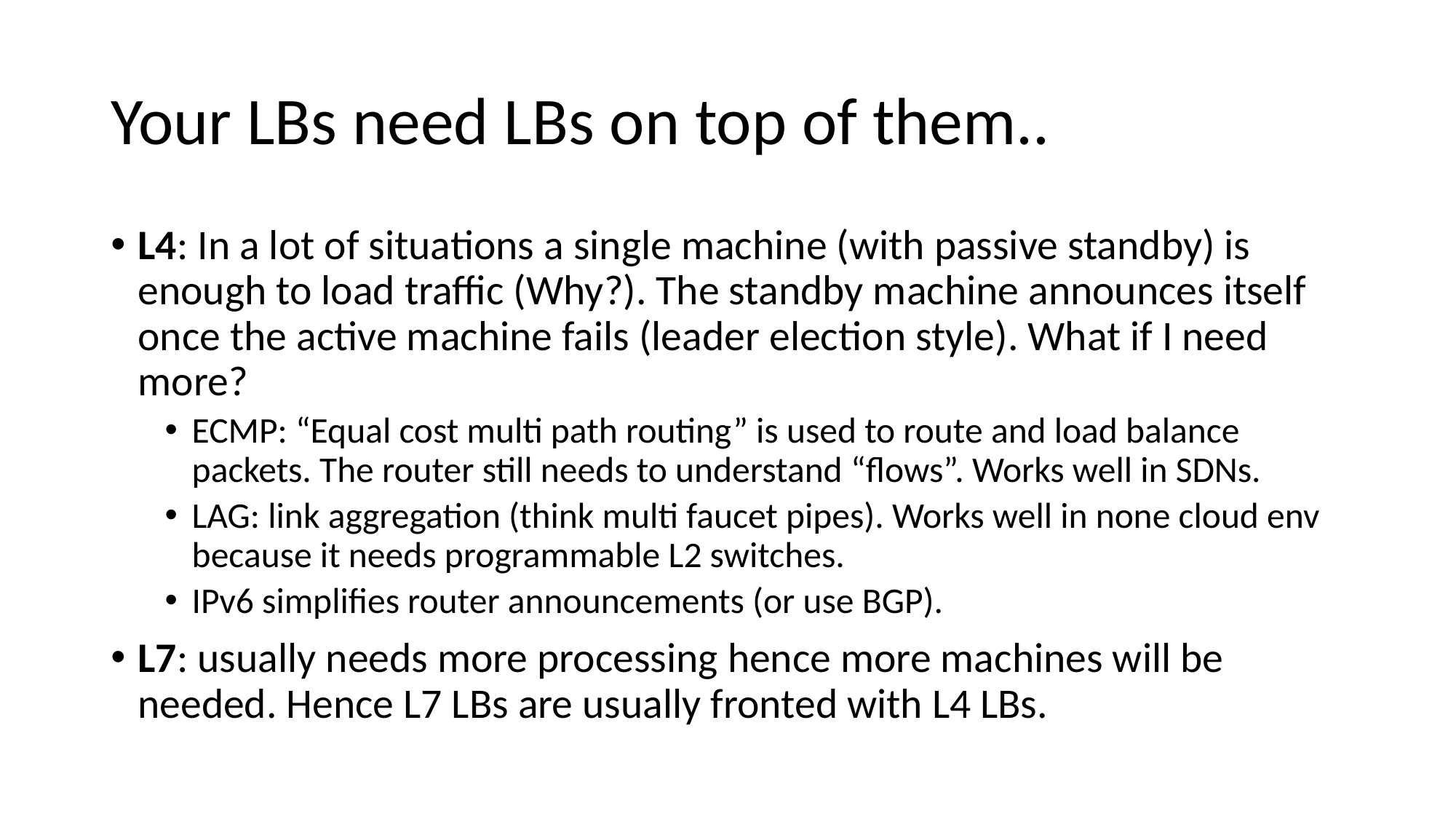

# Your LBs need LBs on top of them..
L4: In a lot of situations a single machine (with passive standby) is enough to load traffic (Why?). The standby machine announces itself once the active machine fails (leader election style). What if I need more?
ECMP: “Equal cost multi path routing” is used to route and load balance packets. The router still needs to understand “flows”. Works well in SDNs.
LAG: link aggregation (think multi faucet pipes). Works well in none cloud env because it needs programmable L2 switches.
IPv6 simplifies router announcements (or use BGP).
L7: usually needs more processing hence more machines will be needed. Hence L7 LBs are usually fronted with L4 LBs.